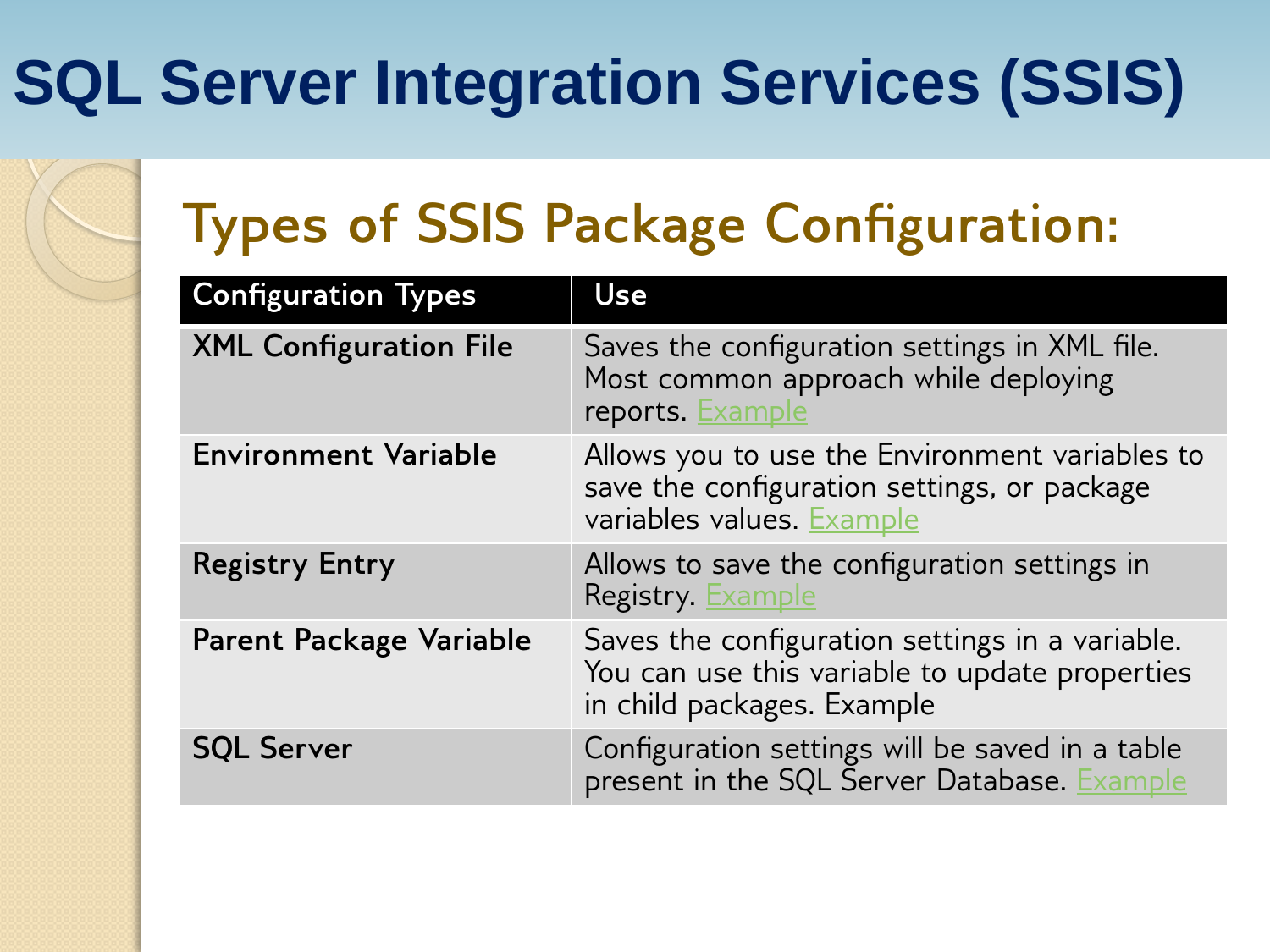

SQL Server Integration Services (SSIS)
Types of SSIS Package Configuration:

| Configuration Types | Use |
| --- | --- |
| XML Configuration File | Saves the configuration settings in XML file. Most common approach while deploying reports. Example |
| Environment Variable | Allows you to use the Environment variables to save the configuration settings, or package variables values. Example |
| Registry Entry | Allows to save the configuration settings in Registry. Example |
| Parent Package Variable | Saves the configuration settings in a variable. You can use this variable to update properties in child packages. Example |
| SQL Server | Configuration settings will be saved in a table present in the SQL Server Database. Example |